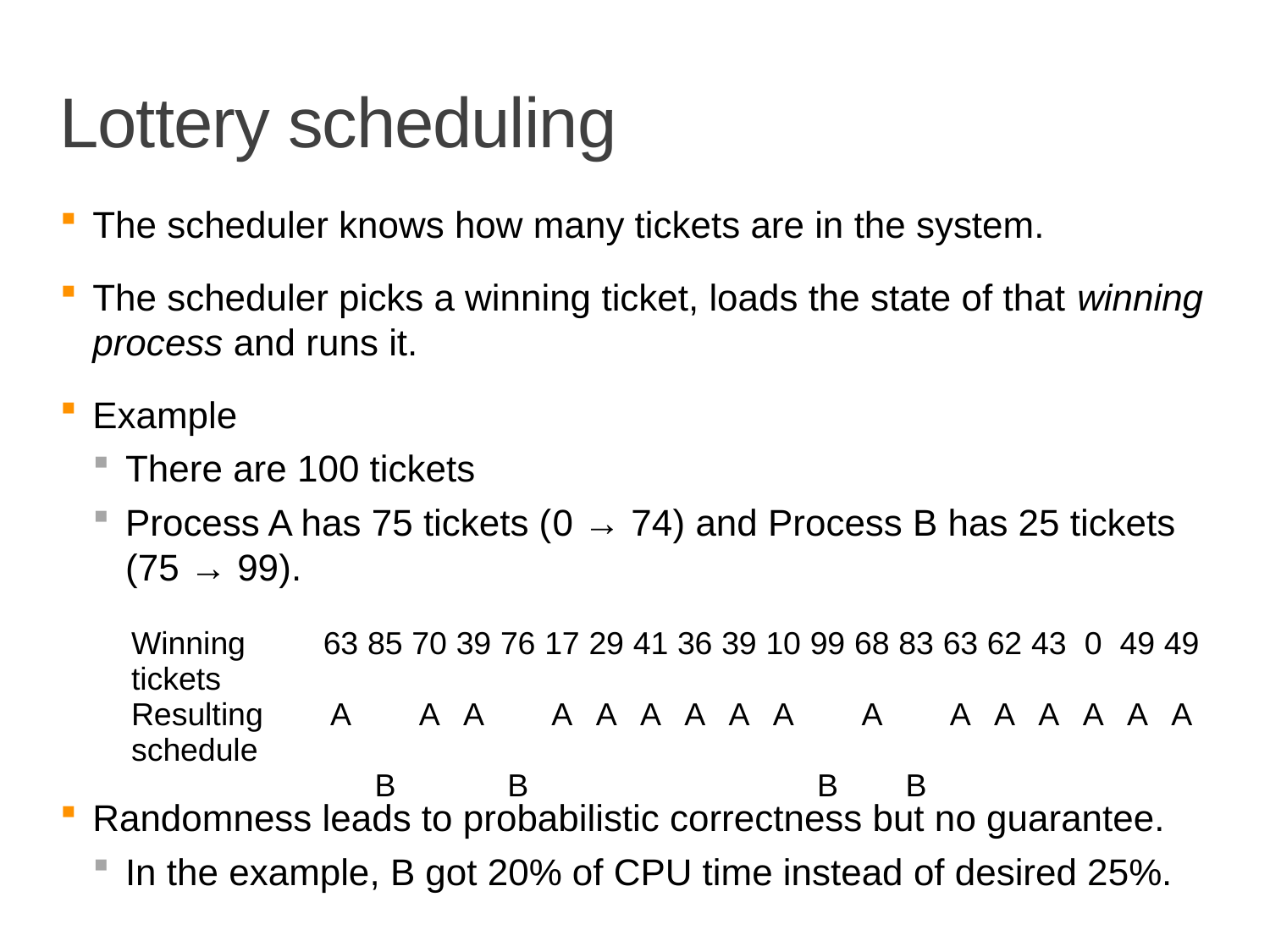

# Lottery scheduling
The scheduler knows how many tickets are in the system.
The scheduler picks a winning ticket, loads the state of that winning process and runs it.
Example
There are 100 tickets
Process A has 75 tickets (0 → 74) and Process B has 25 tickets (75 → 99).

Randomness leads to probabilistic correctness but no guarantee.
In the example, B got 20% of CPU time instead of desired 25%.
| Winning tickets | 63 | 85 | 70 | 39 | 76 | 17 | 29 | 41 | 36 | 39 | 10 | 99 | 68 | 83 | 63 | 62 | 43 | 0 | 49 | 49 |
| --- | --- | --- | --- | --- | --- | --- | --- | --- | --- | --- | --- | --- | --- | --- | --- | --- | --- | --- | --- | --- |
| Resulting schedule | A |  | A | A |  | A | A | A | A | A | A |  | A |  | A | A | A | A | A | A |
|  |  | B |  |  | B |  |  |  |  |  |  | B |  | B |  |  |  |  |  |  |